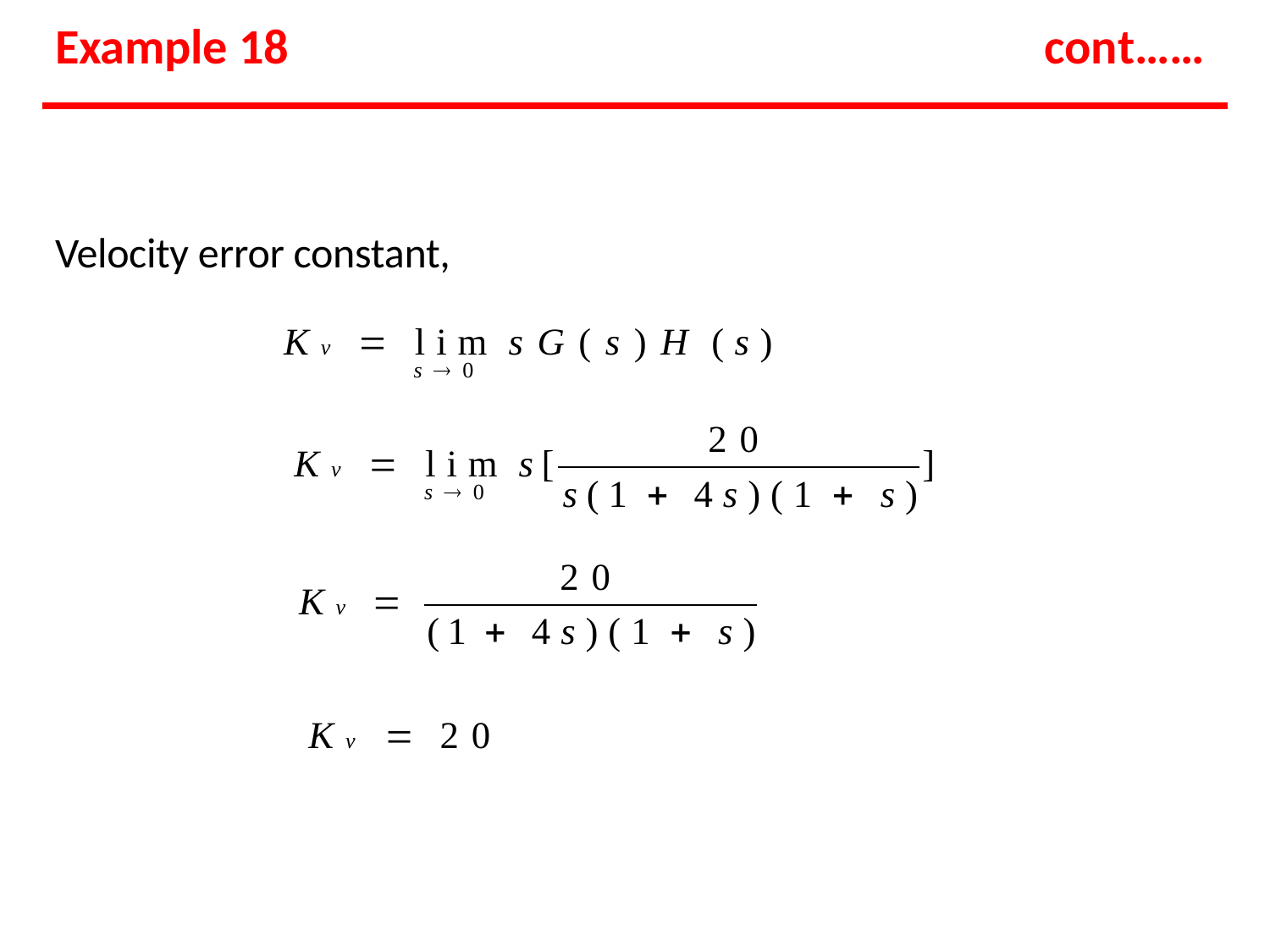

# Example 18
cont……

Velocity error constant,

Kv = lim sG(s)H (s)
s →0
20
Kv = lim s[
]
s(1 + 4s)(1 + s)

s →0
20
Kv =
(1 + 4s)(1 + s)

Kv = 20